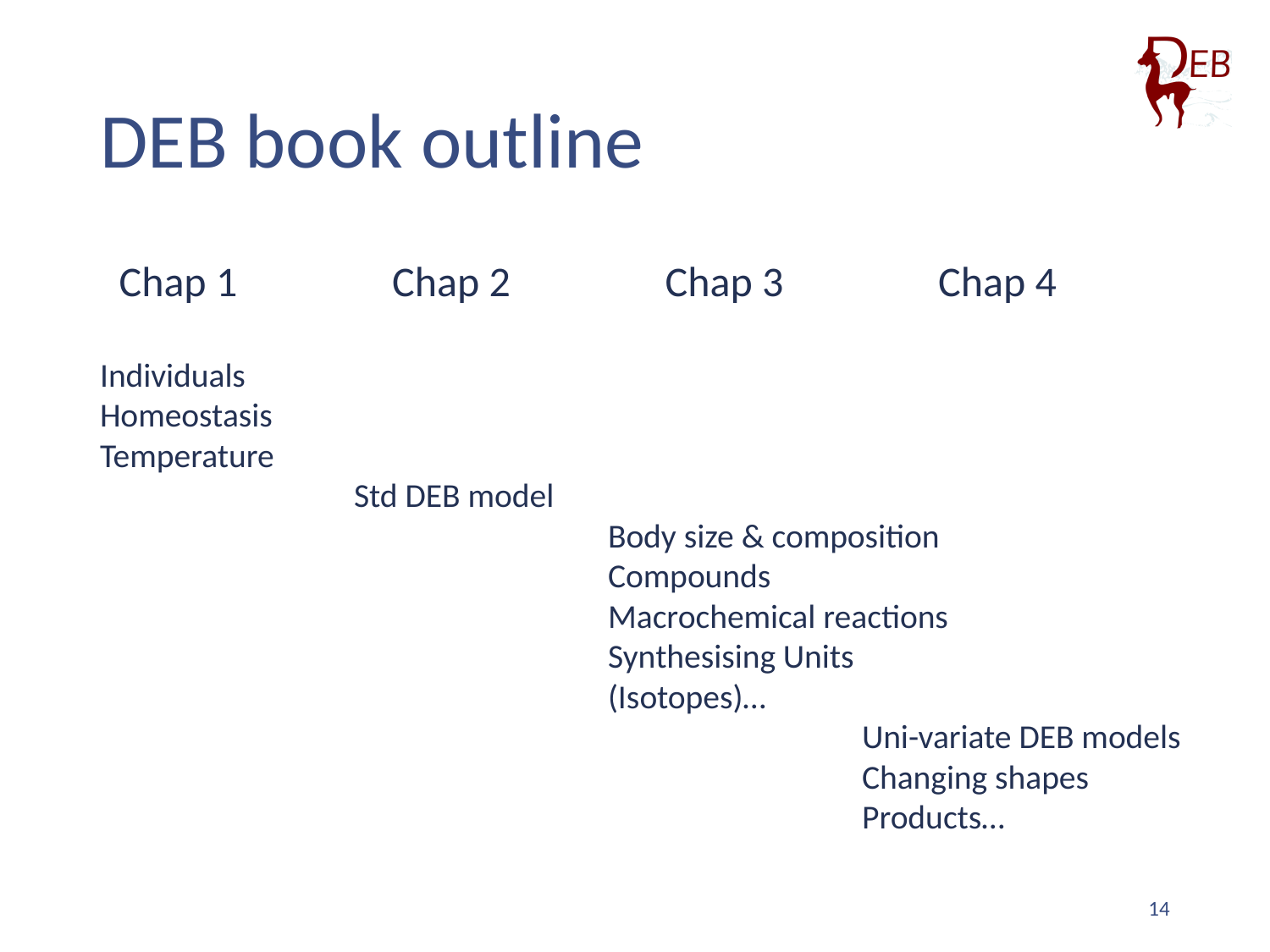

# DEB book outline
  Chap 1	    Chap 2	      Chap 3	        Chap 4

Individuals
Homeostasis
Temperature
		Std DEB model
				Body size & composition
				Compounds
				Macrochemical reactions
				Synthesising Units
				(Isotopes)…
						Uni-variate DEB models
						Changing shapes
						Products…

14